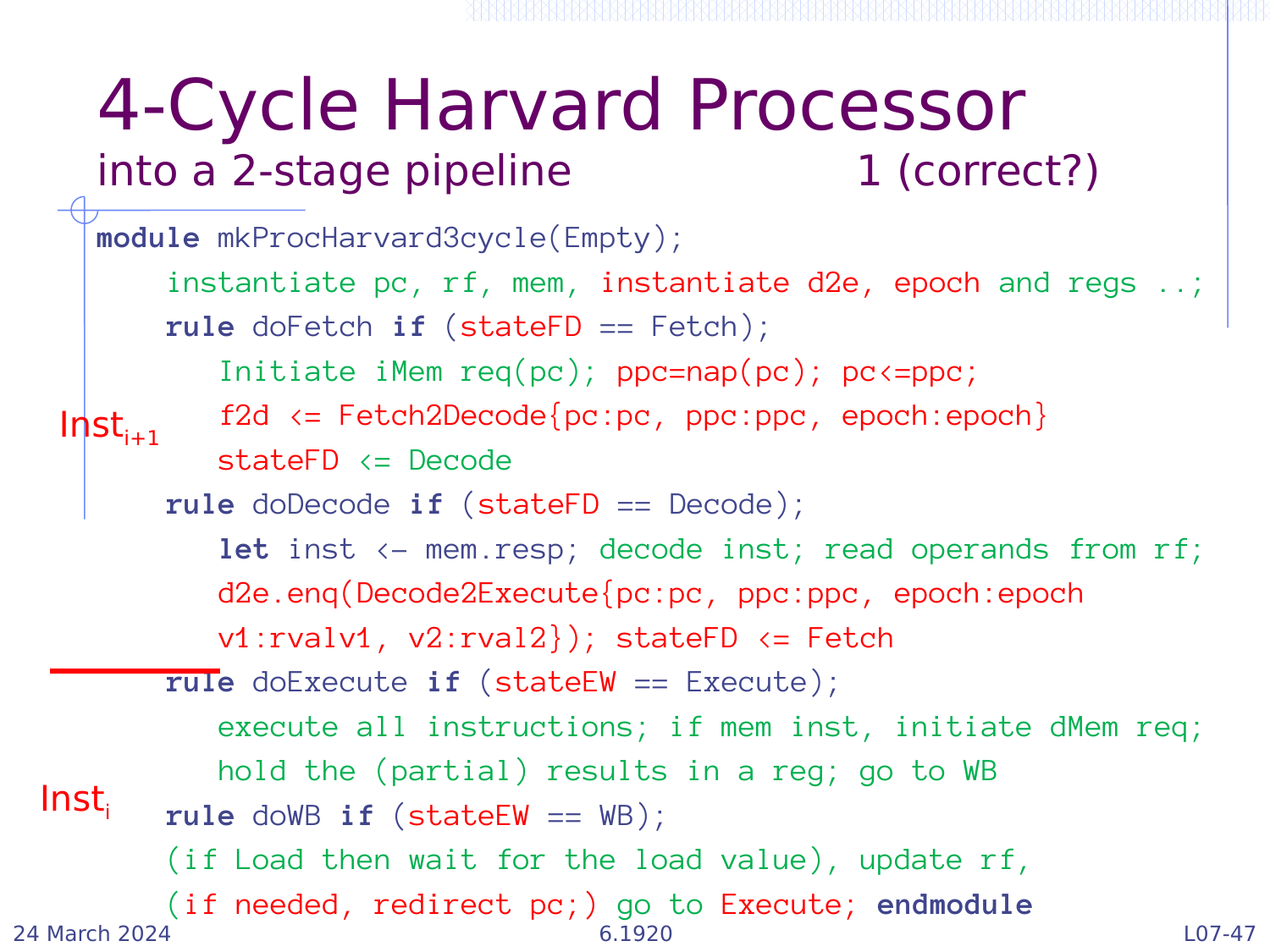

# 4-Cycle Harvard Processor into a 2-stage pipeline                     1 (correct?)
module mkProcHarvard3cycle(Empty);
    instantiate pc, rf, mem, instantiate d2e, epoch and regs ..;
    rule doFetch if (stateFD == Fetch);
       Initiate iMem req(pc); ppc=nap(pc); pc<=ppc;
       f2d <= Fetch2Decode{pc:pc, ppc:ppc, epoch:epoch}
       stateFD <= Decode
    rule doDecode if (stateFD == Decode);
       let inst <- mem.resp; decode inst; read operands from rf;
       d2e.enq(Decode2Execute{pc:pc, ppc:ppc, epoch:epoch
       v1:rvalv1, v2:rval2}); stateFD <= Fetch
    rule doExecute if (stateEW == Execute);
       execute all instructions; if mem inst, initiate dMem req;
       hold the (partial) results in a reg; go to WB
    rule doWB if (stateEW == WB);
    (if Load then wait for the load value), update rf,
    (if needed, redirect pc;) go to Execute; endmodule
Insti+1
Insti
24 March 2024
6.1920
L07-47